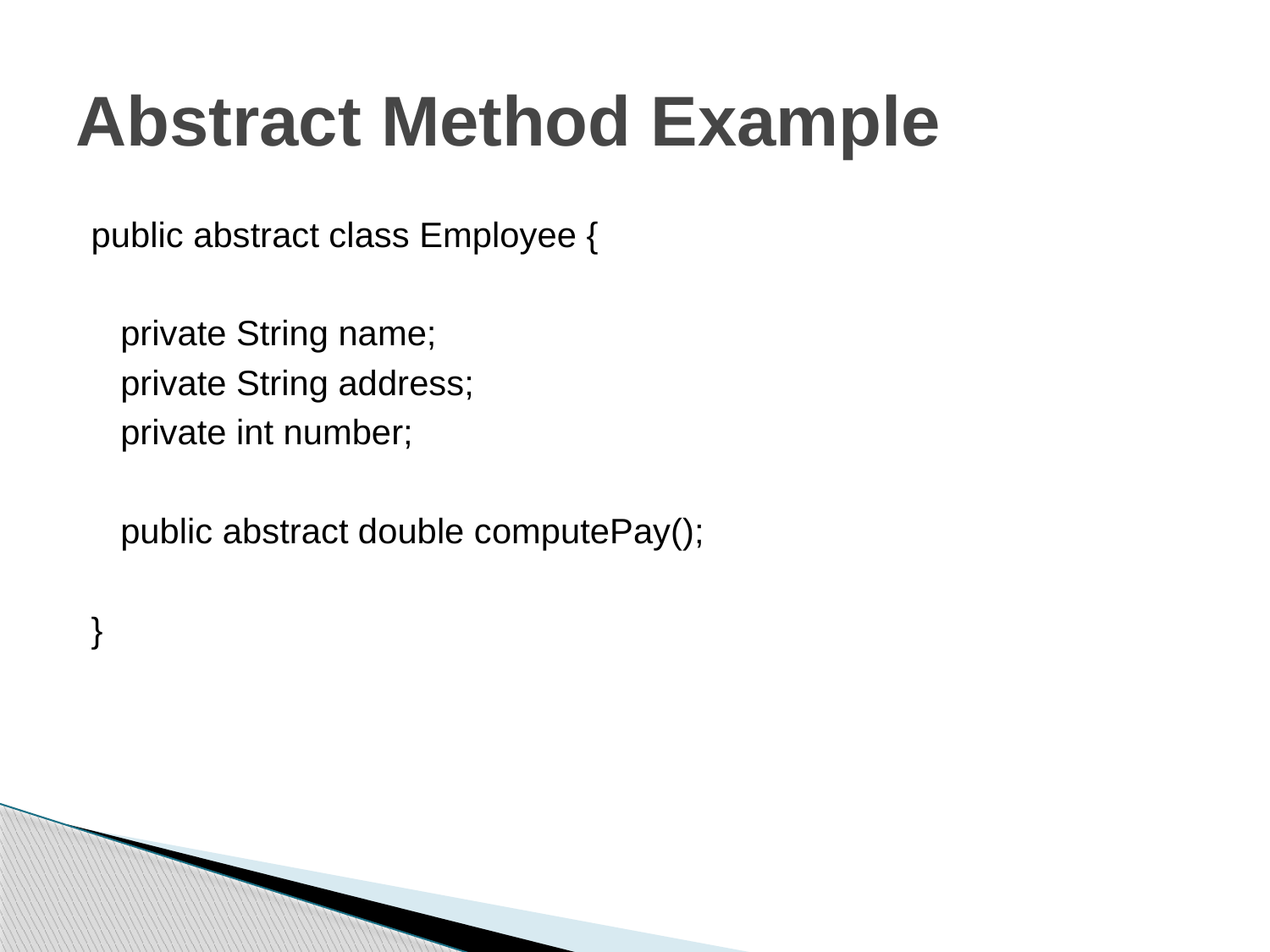

# Abstract Method Example
public abstract class Employee {

   private String name;
   private String address;
   private int number;

   public abstract double computePay();

}